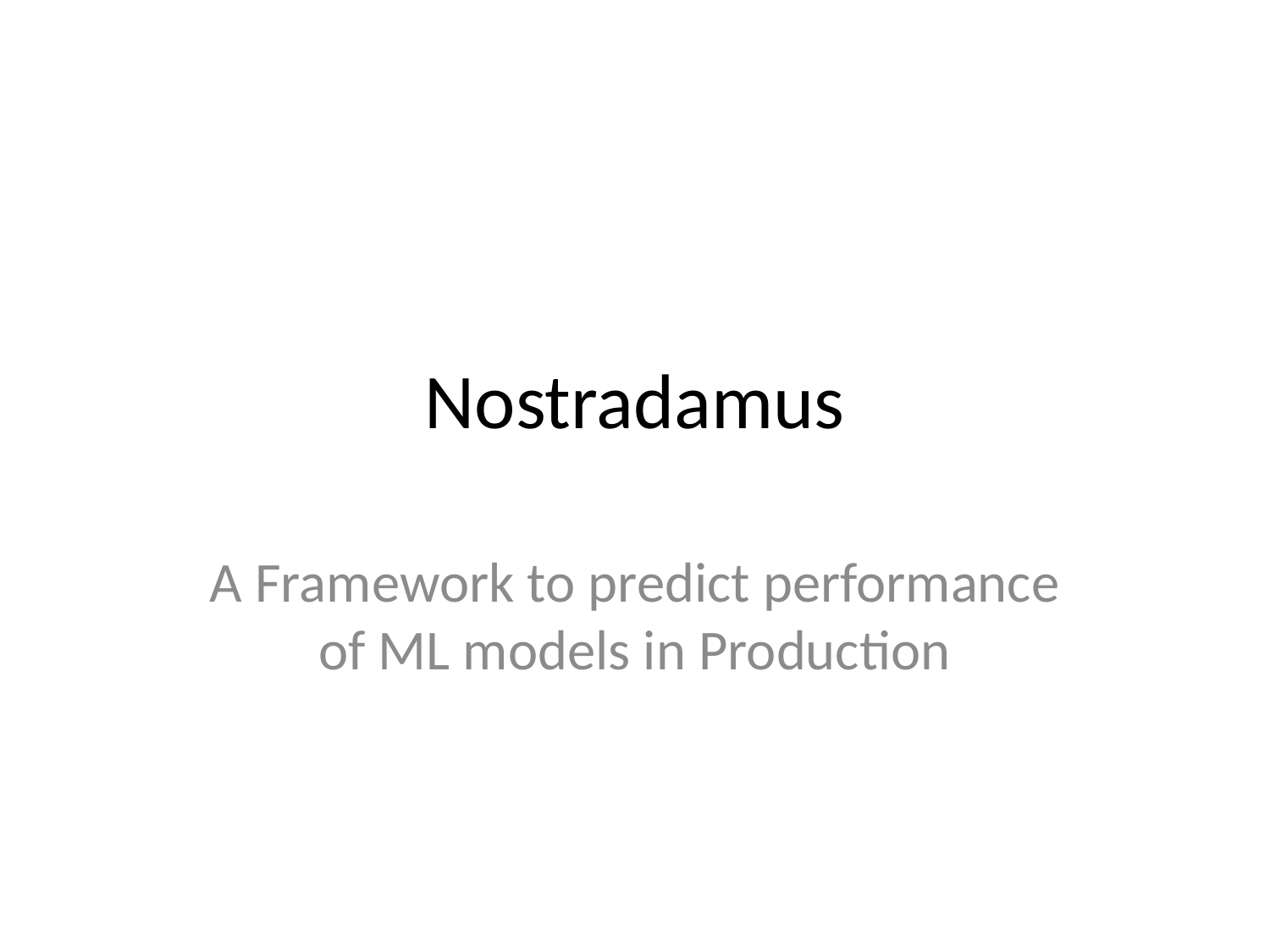

# Nostradamus
A Framework to predict performance of ML models in Production